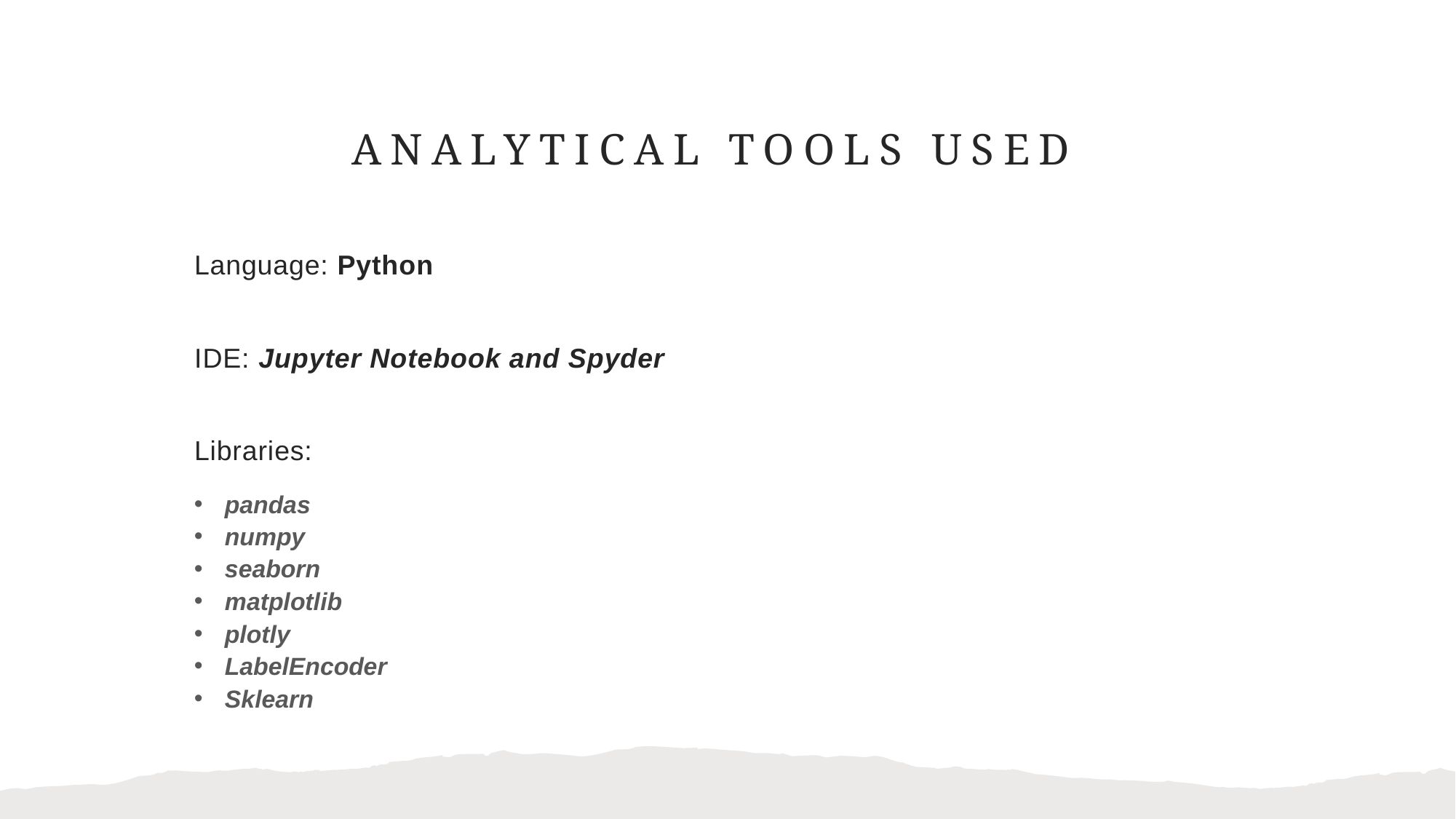

# Analytical tools used
Language: Python

IDE: Jupyter Notebook and Spyder

Libraries:

pandas
numpy
seaborn
matplotlib
plotly
LabelEncoder
Sklearn